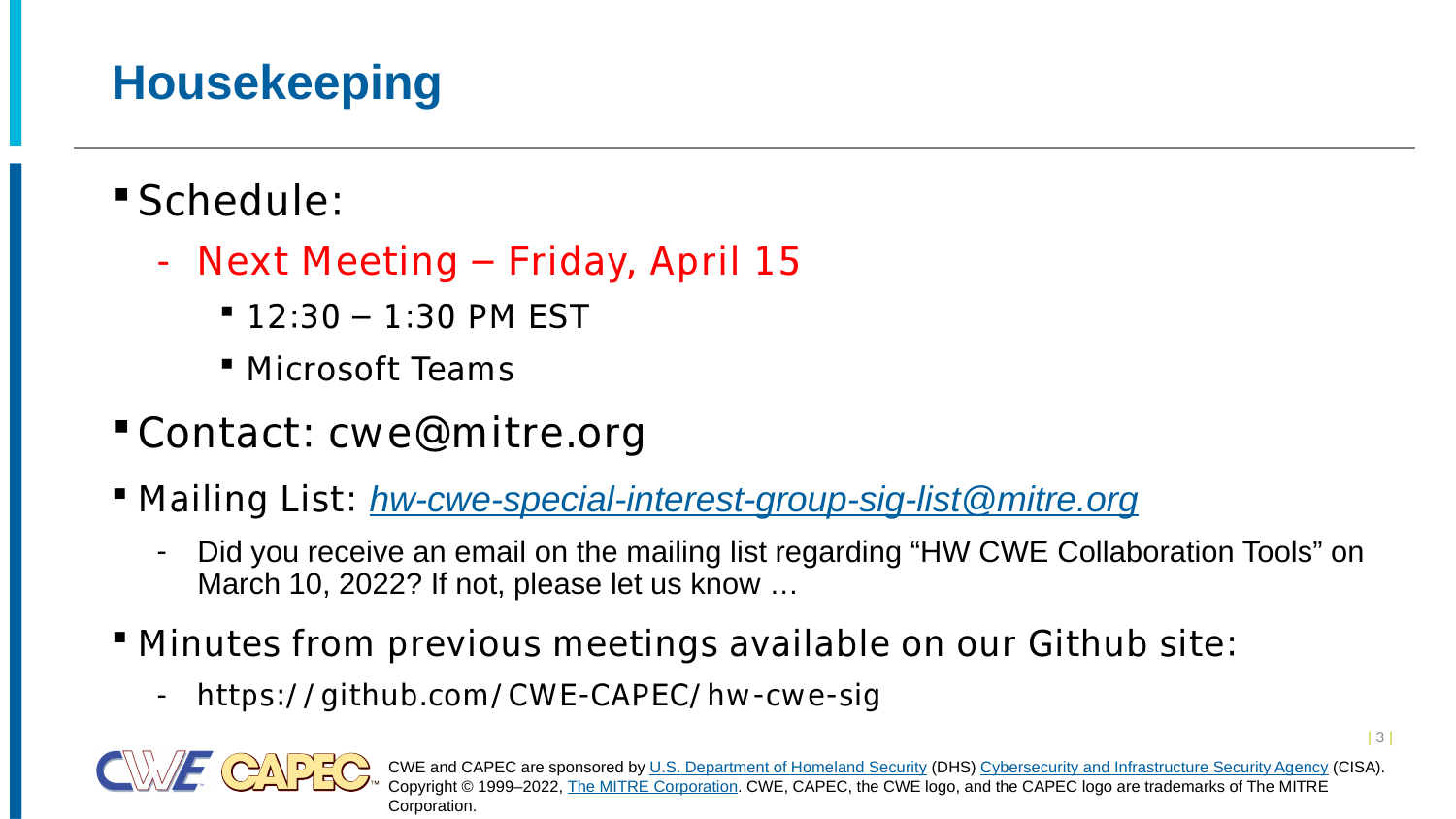

# Housekeeping
Schedule:
Next Meeting – Friday, April 15
12:30 – 1:30 PM EST
Microsoft Teams
Contact: cwe@mitre.org
Mailing List: hw-cwe-special-interest-group-sig-list@mitre.org
Did you receive an email on the mailing list regarding “HW CWE Collaboration Tools” on March 10, 2022? If not, please let us know …
Minutes from previous meetings available on our Github site:
https://github.com/CWE-CAPEC/hw-cwe-sig
| 3 |